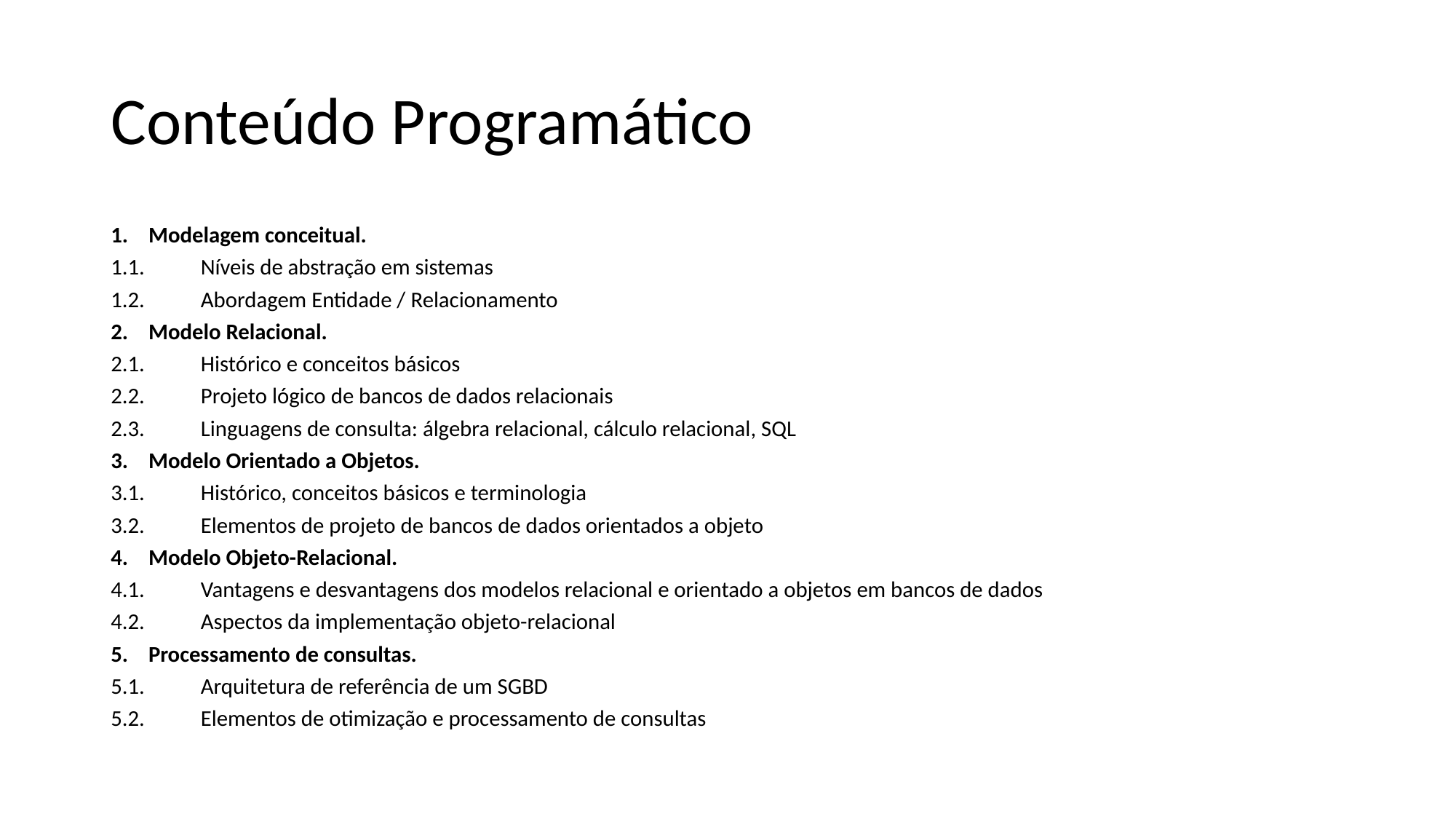

# Conteúdo Programático
1.    Modelagem conceitual.
1.1.           Níveis de abstração em sistemas
1.2.           Abordagem Entidade / Relacionamento
2.    Modelo Relacional.
2.1.           Histórico e conceitos básicos
2.2.           Projeto lógico de bancos de dados relacionais
2.3.           Linguagens de consulta: álgebra relacional, cálculo relacional, SQL
3.    Modelo Orientado a Objetos.
3.1.           Histórico, conceitos básicos e terminologia
3.2.           Elementos de projeto de bancos de dados orientados a objeto
4.    Modelo Objeto-Relacional.
4.1.           Vantagens e desvantagens dos modelos relacional e orientado a objetos em bancos de dados
4.2.           Aspectos da implementação objeto-relacional
5.    Processamento de consultas.
5.1.           Arquitetura de referência de um SGBD
5.2.           Elementos de otimização e processamento de consultas